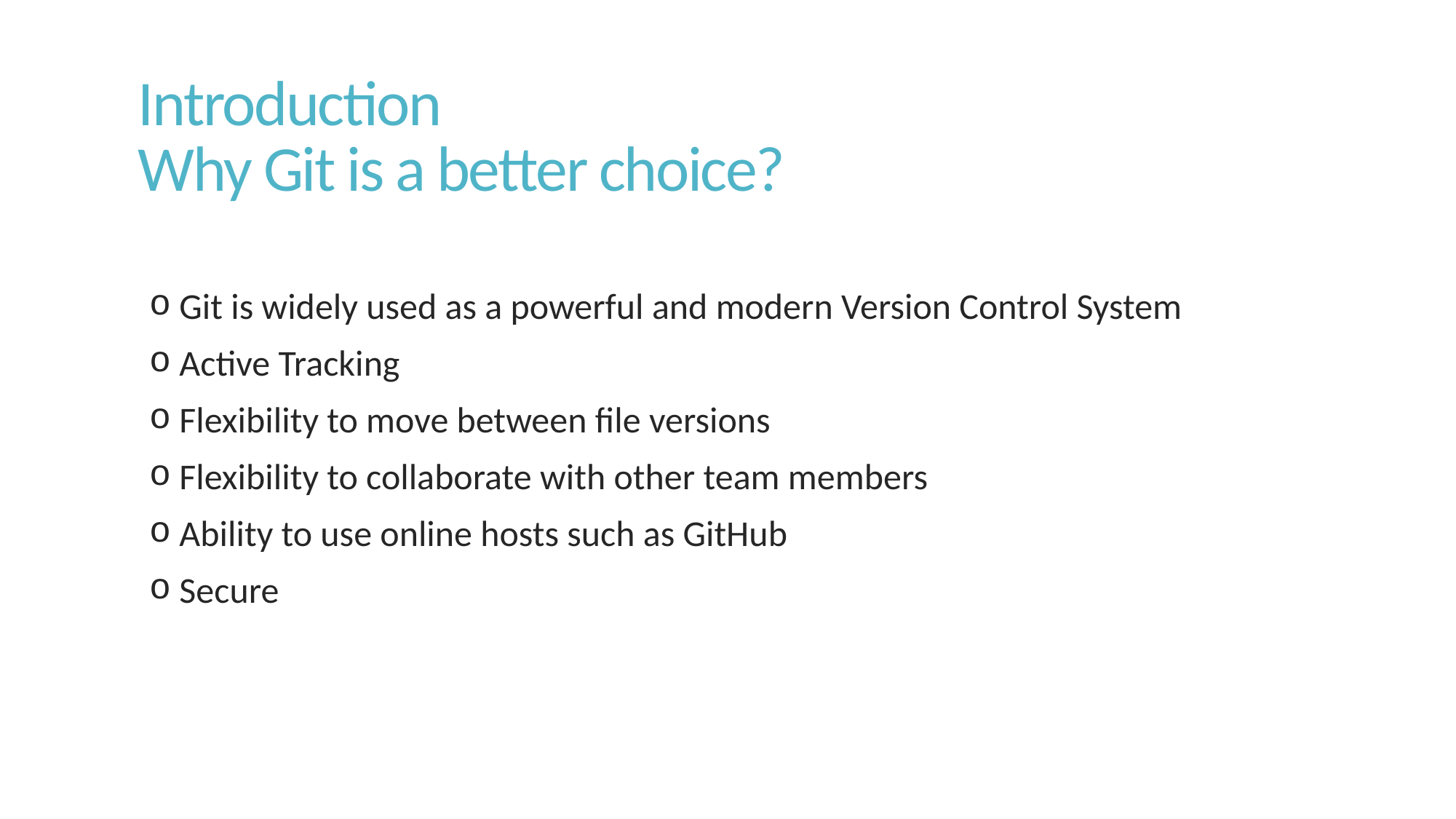

# Introduction Why Git is a better choice?
 Git is widely used as a powerful and modern Version Control System
 Active Tracking
 Flexibility to move between file versions
 Flexibility to collaborate with other team members
 Ability to use online hosts such as GitHub
 Secure